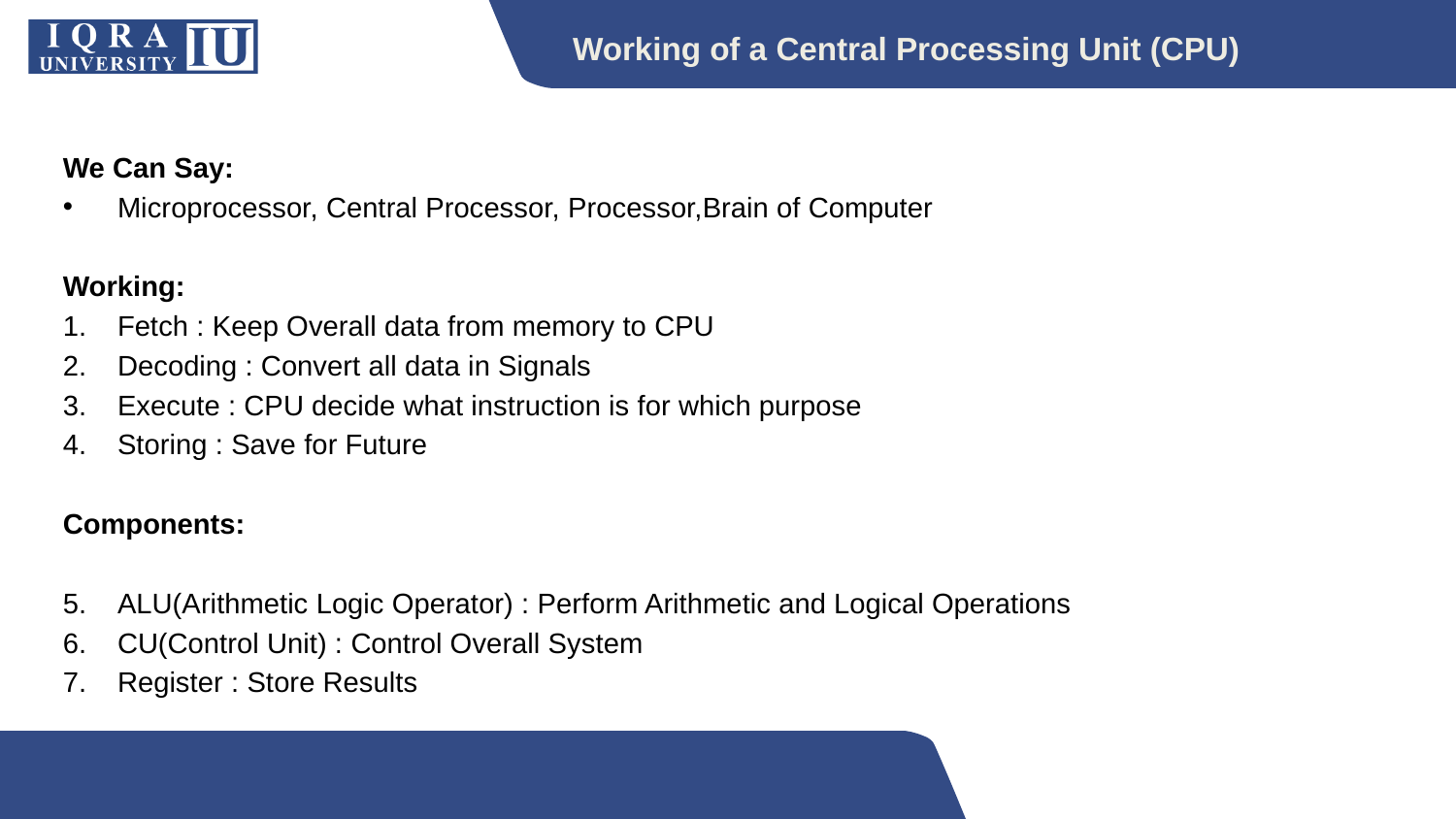

# Working of a Central Processing Unit (CPU)
We Can Say:
Microprocessor, Central Processor, Processor,Brain of Computer

Working:
Fetch : Keep Overall data from memory to CPU
Decoding : Convert all data in Signals
Execute : CPU decide what instruction is for which purpose
Storing : Save for Future

Components:

ALU(Arithmetic Logic Operator) : Perform Arithmetic and Logical Operations
CU(Control Unit) : Control Overall System
Register : Store Results